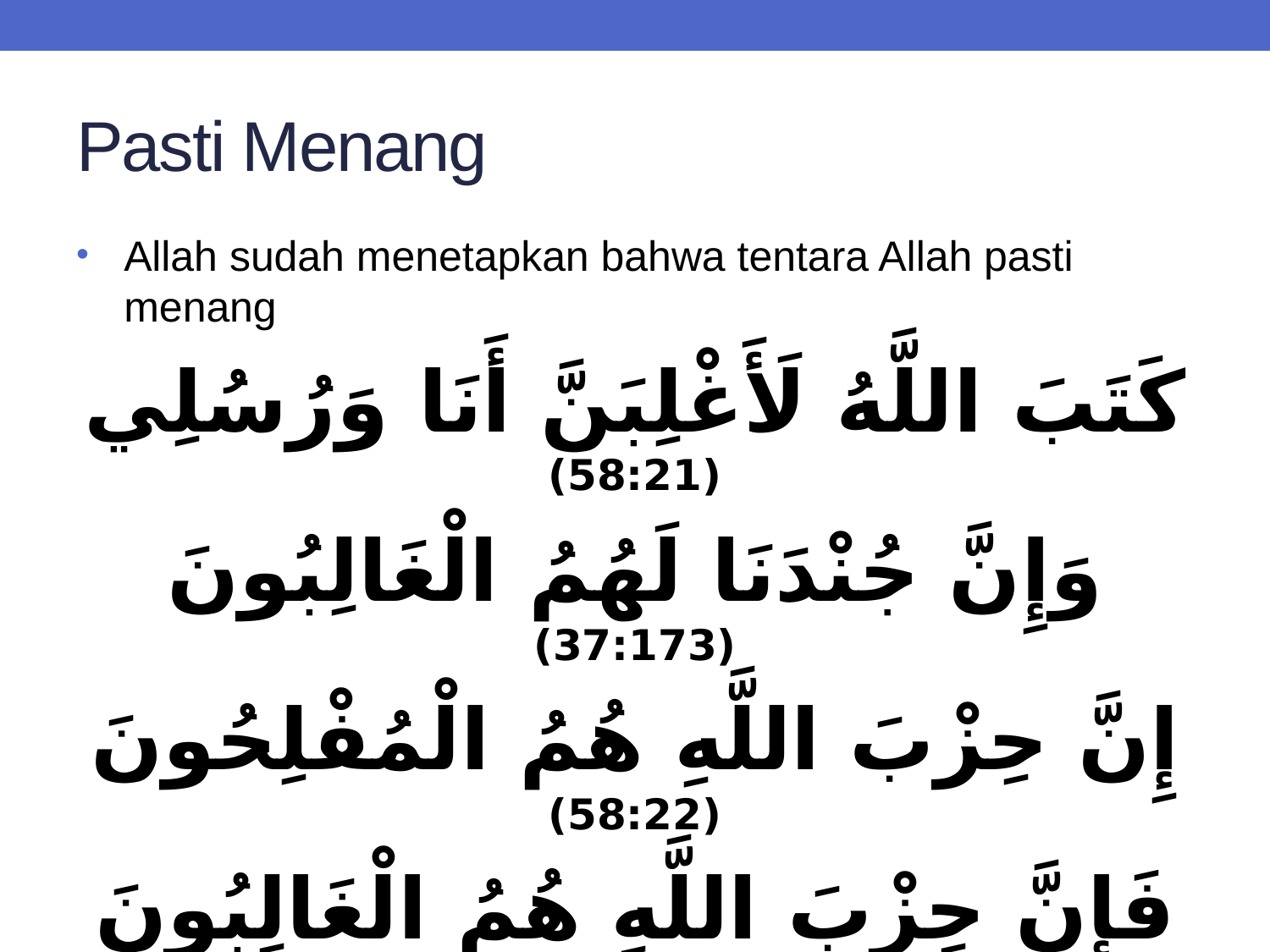

# Pasti Menang
Allah sudah menetapkan bahwa tentara Allah pasti menang
كَتَبَ اللَّهُ لَأَغْلِبَنَّ أَنَا وَرُسُلِي (58:21)
وَإِنَّ جُنْدَنَا لَهُمُ الْغَالِبُونَ (37:173)
إِنَّ حِزْبَ اللَّهِ هُمُ الْمُفْلِحُونَ (58:22)
فَإِنَّ حِزْبَ اللَّهِ هُمُ الْغَالِبُونَ (5:56)